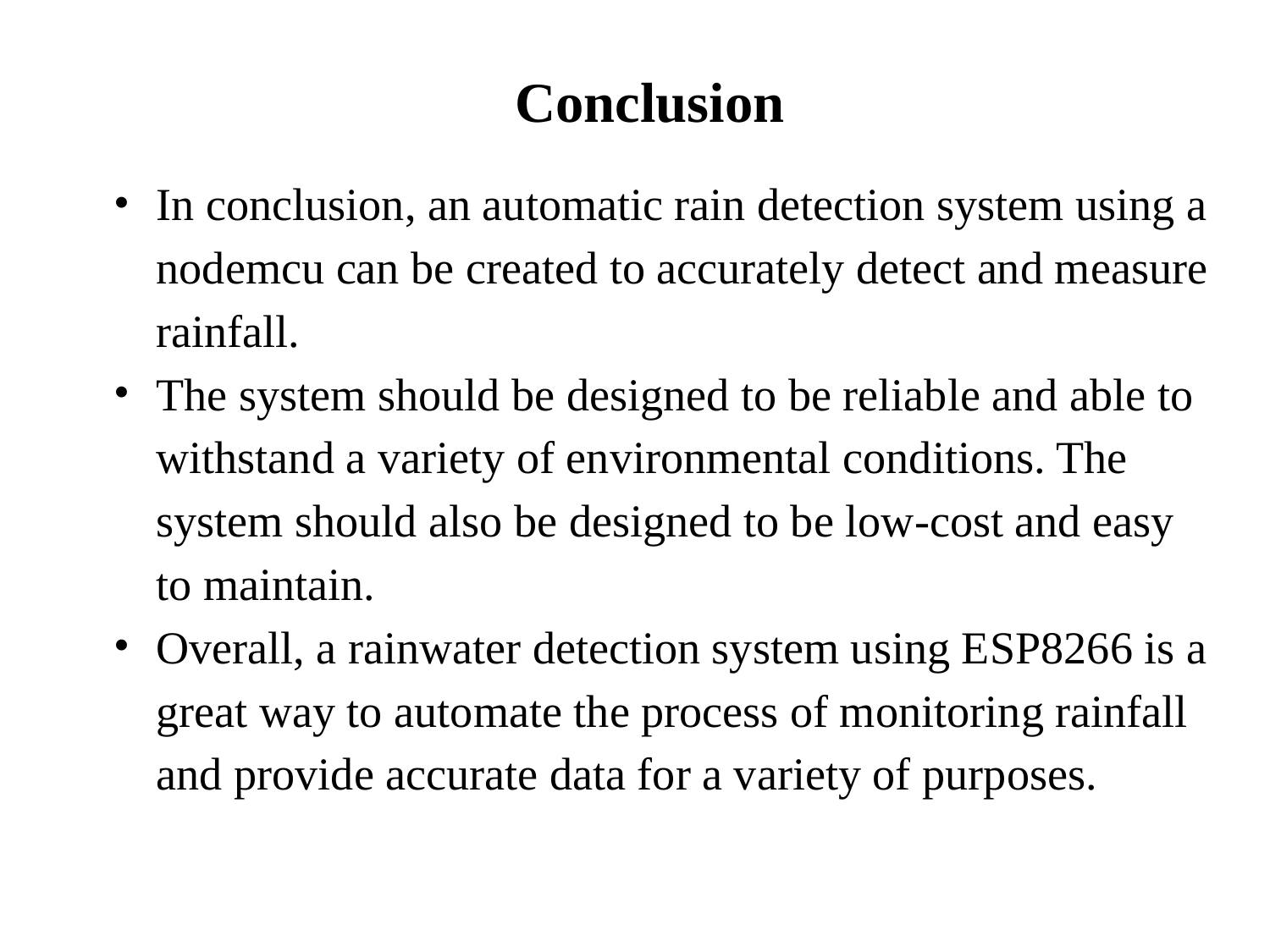

# Conclusion
In conclusion, an automatic rain detection system using a nodemcu can be created to accurately detect and measure rainfall.
The system should be designed to be reliable and able to withstand a variety of environmental conditions. The system should also be designed to be low-cost and easy to maintain.
Overall, a rainwater detection system using ESP8266 is a great way to automate the process of monitoring rainfall and provide accurate data for a variety of purposes.